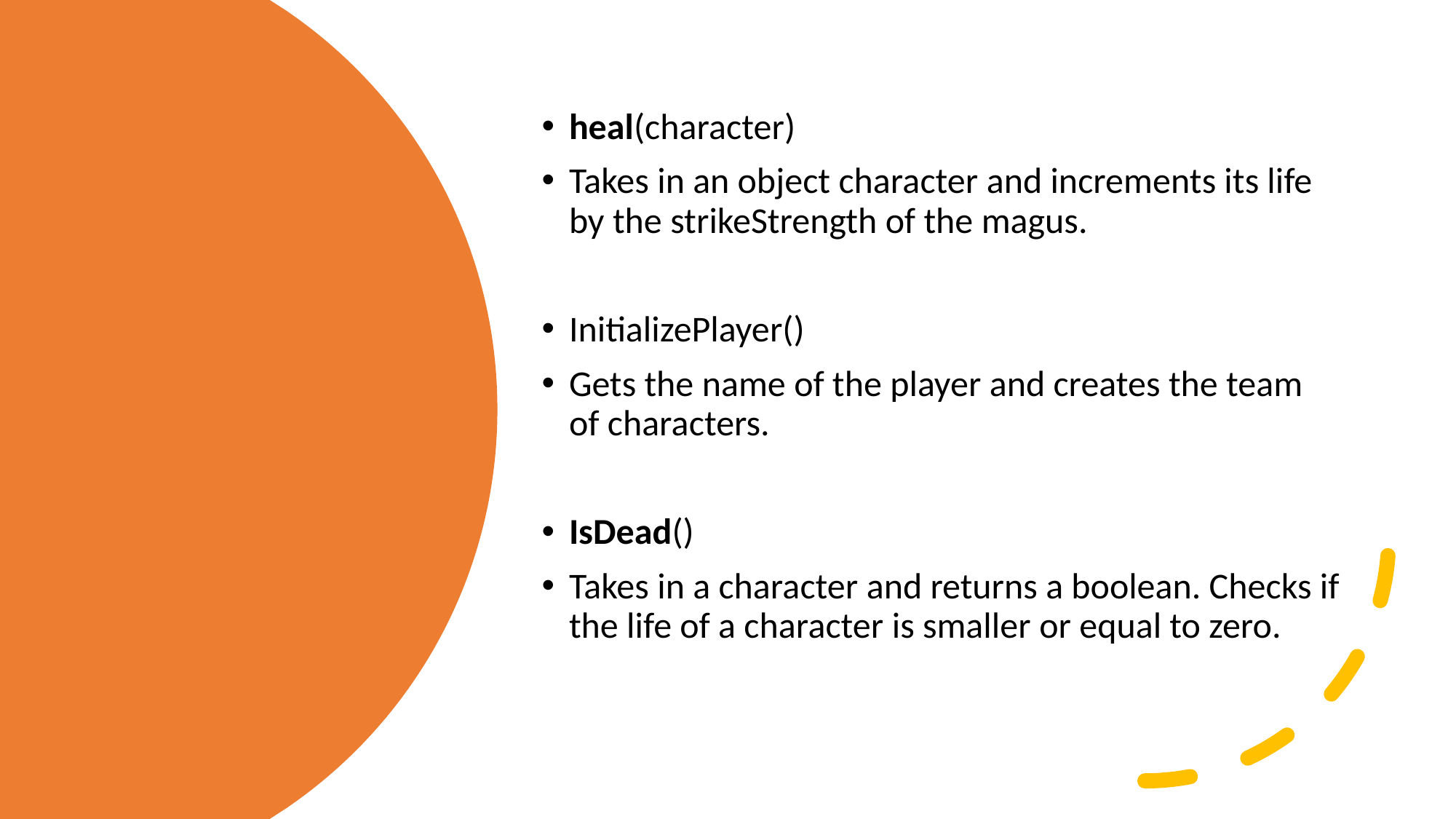

heal(character)
Takes in an object character and increments its life by the strikeStrength of the magus.

InitializePlayer()
Gets the name of the player and creates the team of characters.

IsDead()
Takes in a character and returns a boolean. Checks if the life of a character is smaller or equal to zero.

#